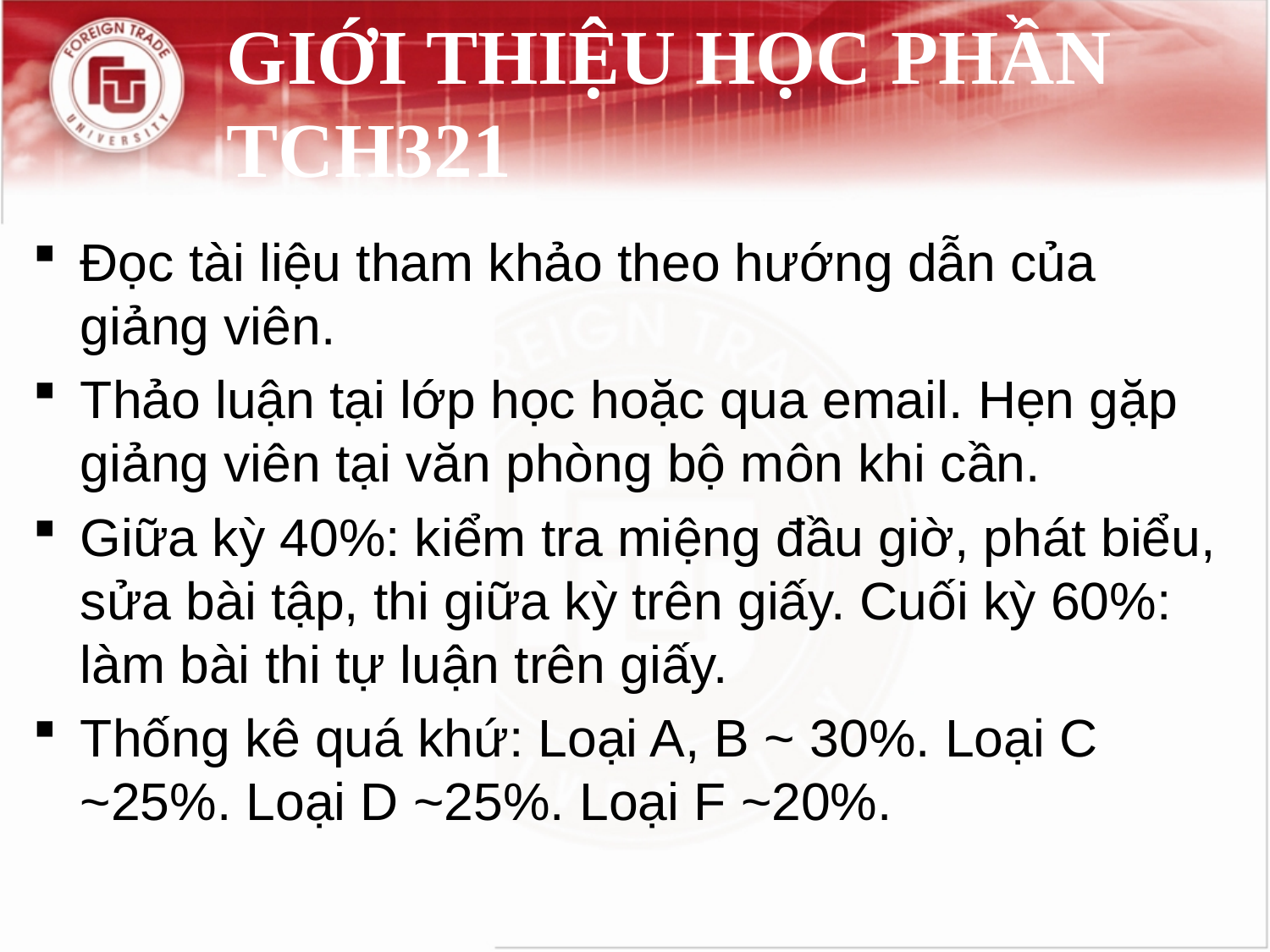

# GIỚI THIỆU HỌC PHẦN TCH321
Đọc tài liệu tham khảo theo hướng dẫn của giảng viên.
Thảo luận tại lớp học hoặc qua email. Hẹn gặp giảng viên tại văn phòng bộ môn khi cần.
Giữa kỳ 40%: kiểm tra miệng đầu giờ, phát biểu, sửa bài tập, thi giữa kỳ trên giấy. Cuối kỳ 60%: làm bài thi tự luận trên giấy.
Thống kê quá khứ: Loại A, B ~ 30%. Loại C ~25%. Loại D ~25%. Loại F ~20%.